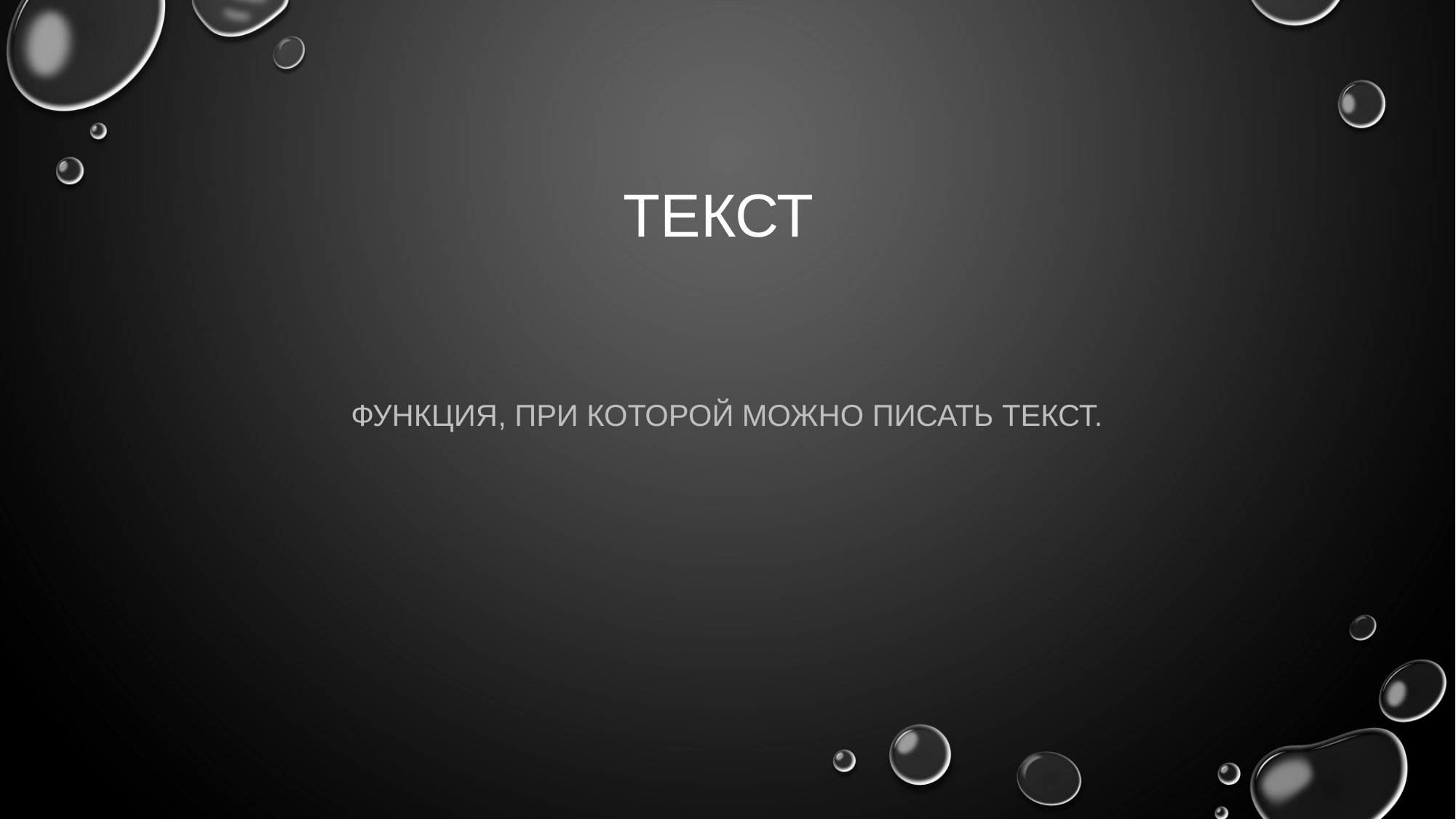

# теКСТ
Функция, при которой можно писать текст.